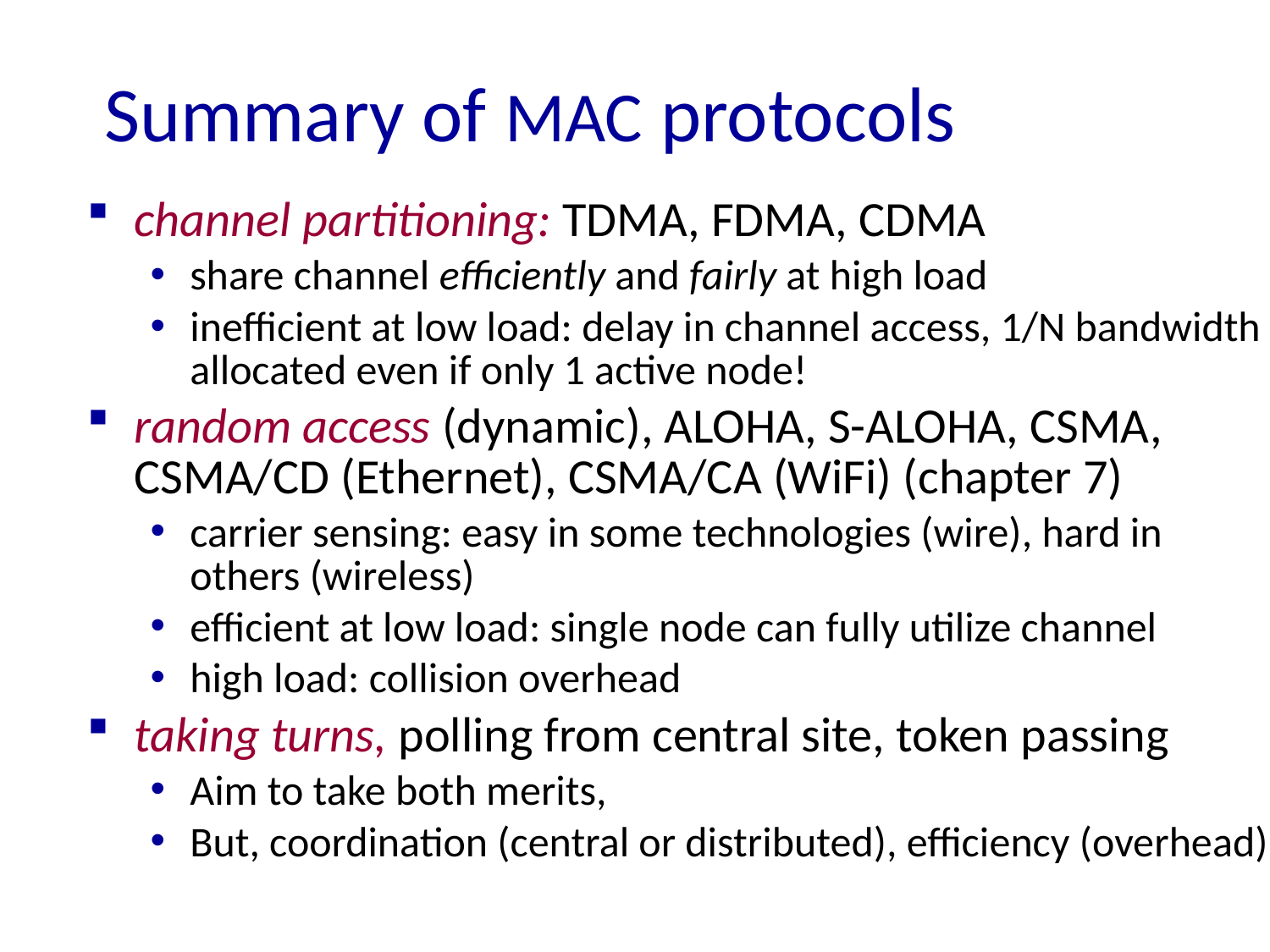

# Summary of MAC protocols
channel partitioning: TDMA, FDMA, CDMA
share channel efficiently and fairly at high load
inefficient at low load: delay in channel access, 1/N bandwidth allocated even if only 1 active node!
random access (dynamic), ALOHA, S-ALOHA, CSMA, CSMA/CD (Ethernet), CSMA/CA (WiFi) (chapter 7)
carrier sensing: easy in some technologies (wire), hard in others (wireless)
efficient at low load: single node can fully utilize channel
high load: collision overhead
taking turns, polling from central site, token passing
Aim to take both merits,
But, coordination (central or distributed), efficiency (overhead)